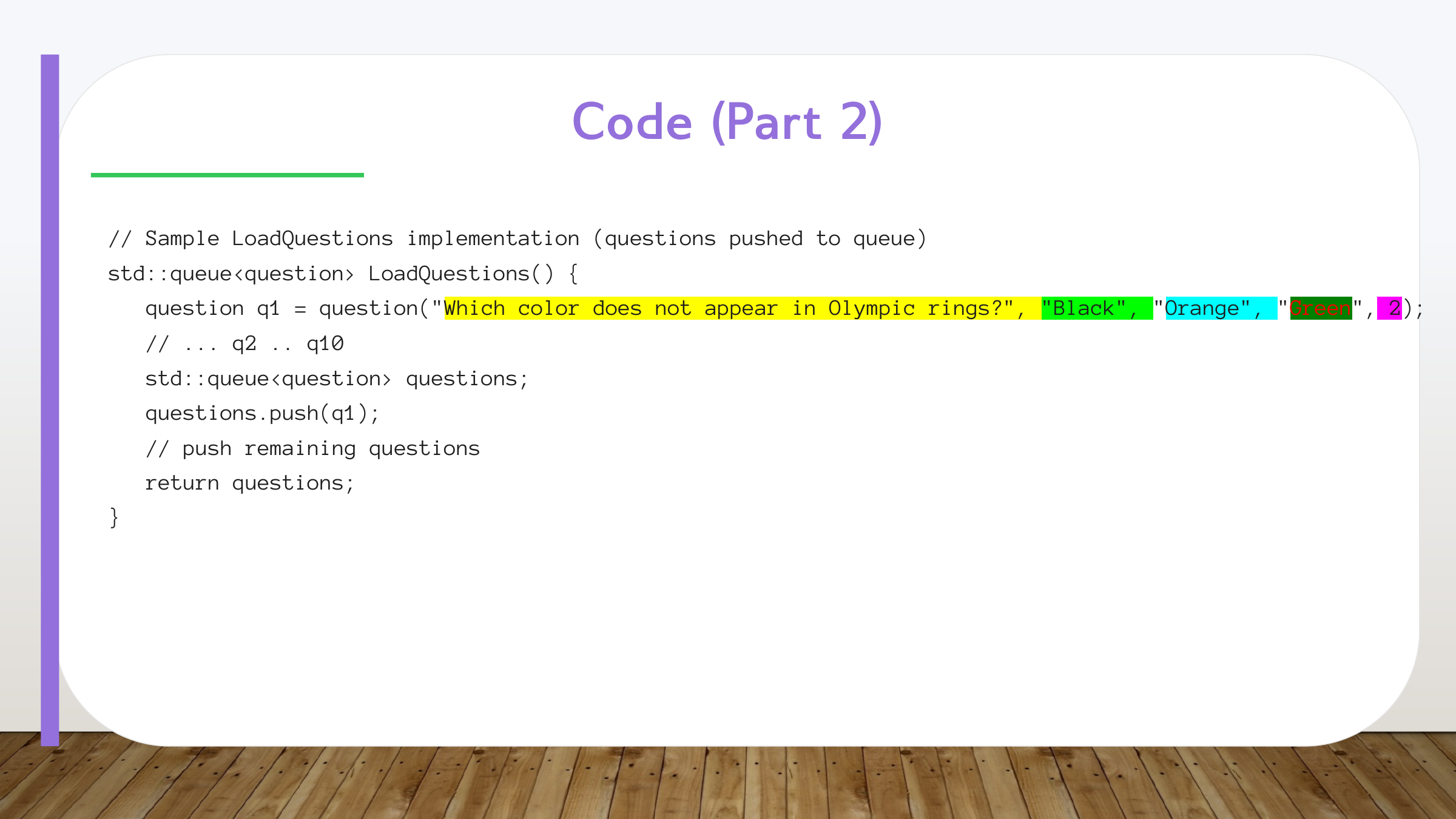

Code (Part 2)

// Sample LoadQuestions implementation (questions pushed to queue)
std::queue<question> LoadQuestions() {
   question q1 = question("Which color does not appear in Olympic rings?", "Black", "Orange", "Green", 2);
   // ... q2 .. q10
   std::queue<question> questions;
   questions.push(q1);
   // push remaining questions
   return questions;
}